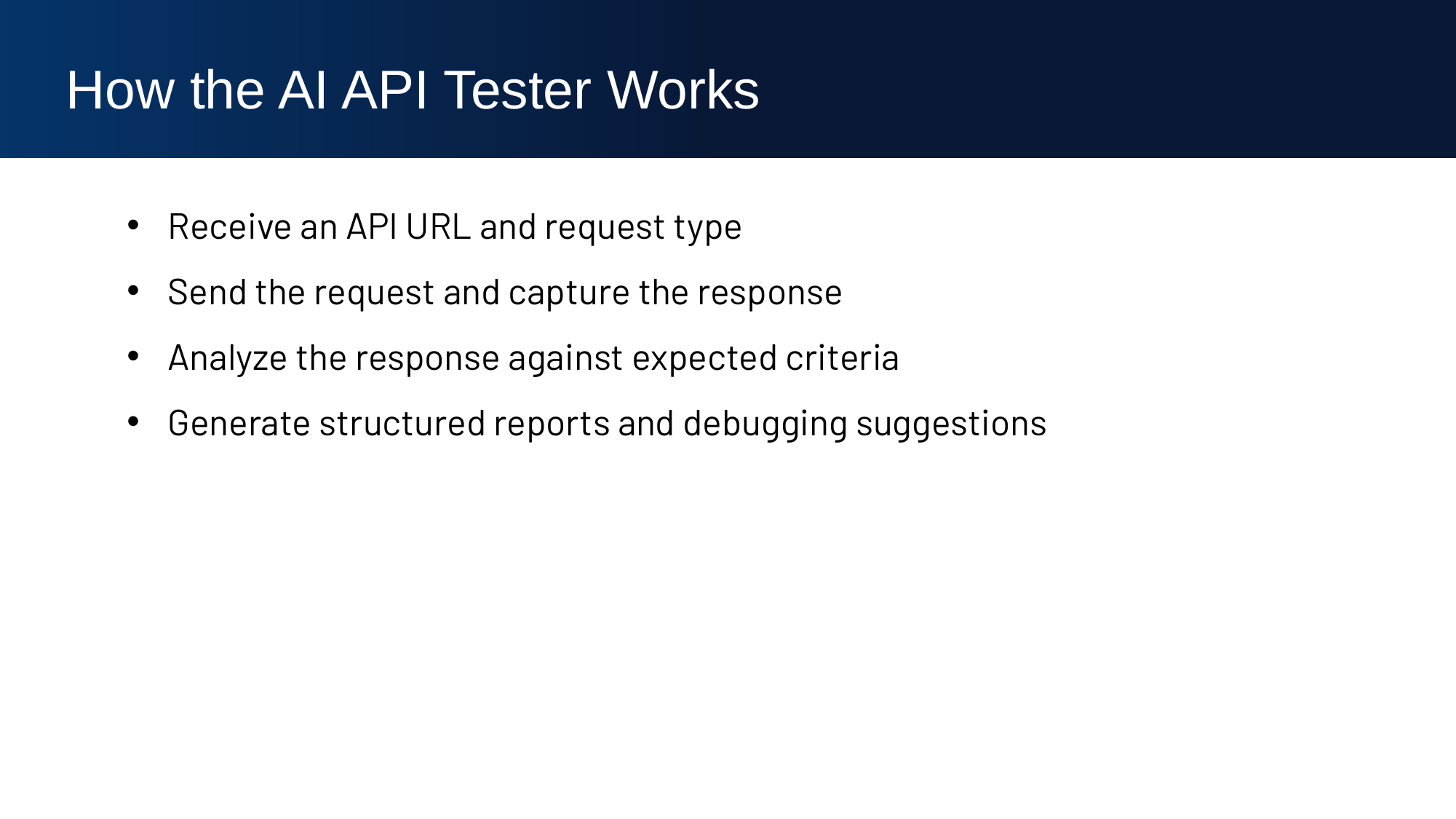

How the AI API Tester Works

Receive an API URL and request type
Send the request and capture the response
Analyze the response against expected criteria
Generate structured reports and debugging suggestions